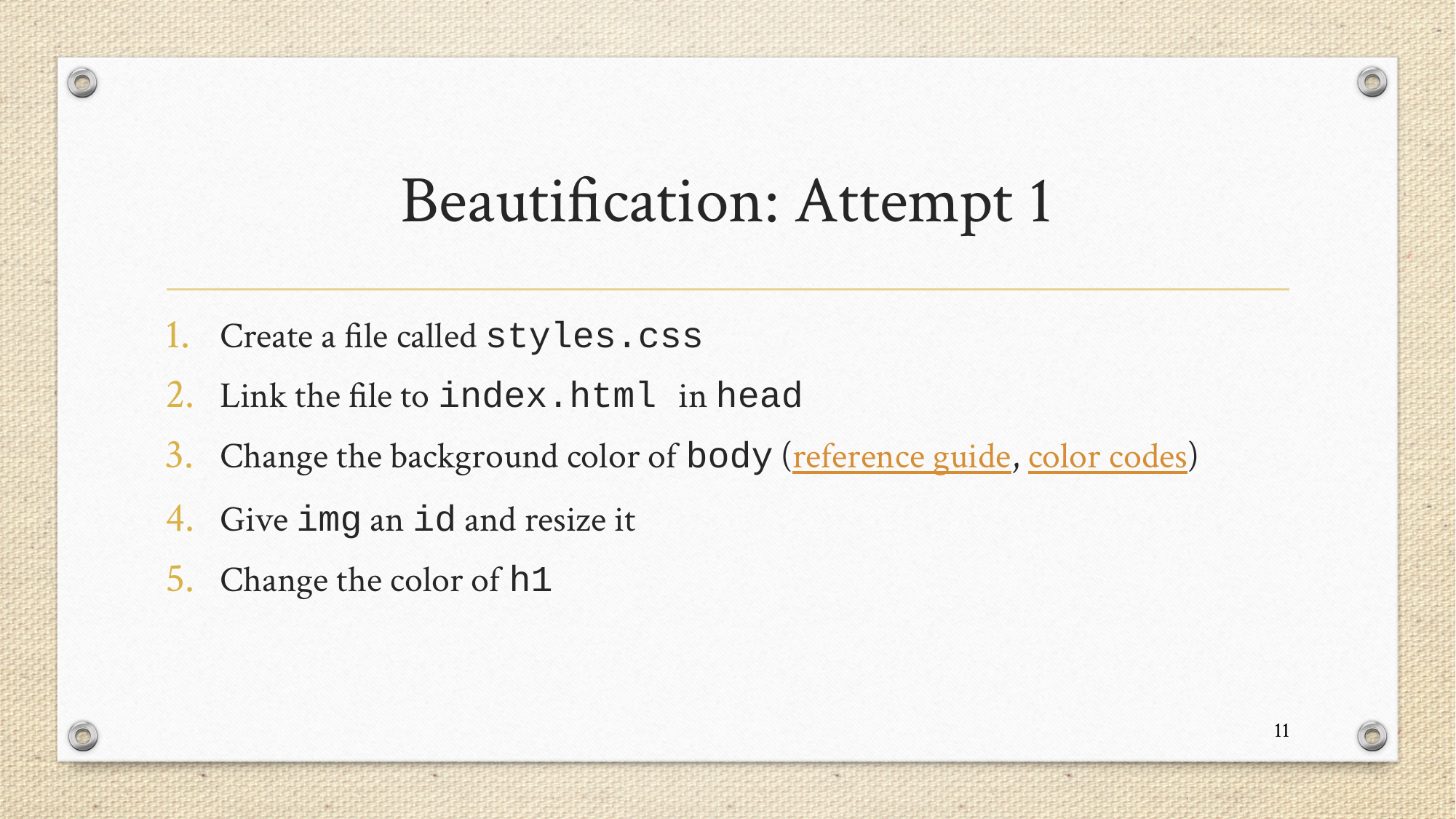

# Beautification: Attempt 1
Create a file called styles.css
Link the file to index.html in head
Change the background color of body (reference guide, color codes)
Give img an id and resize it
Change the color of h1

11